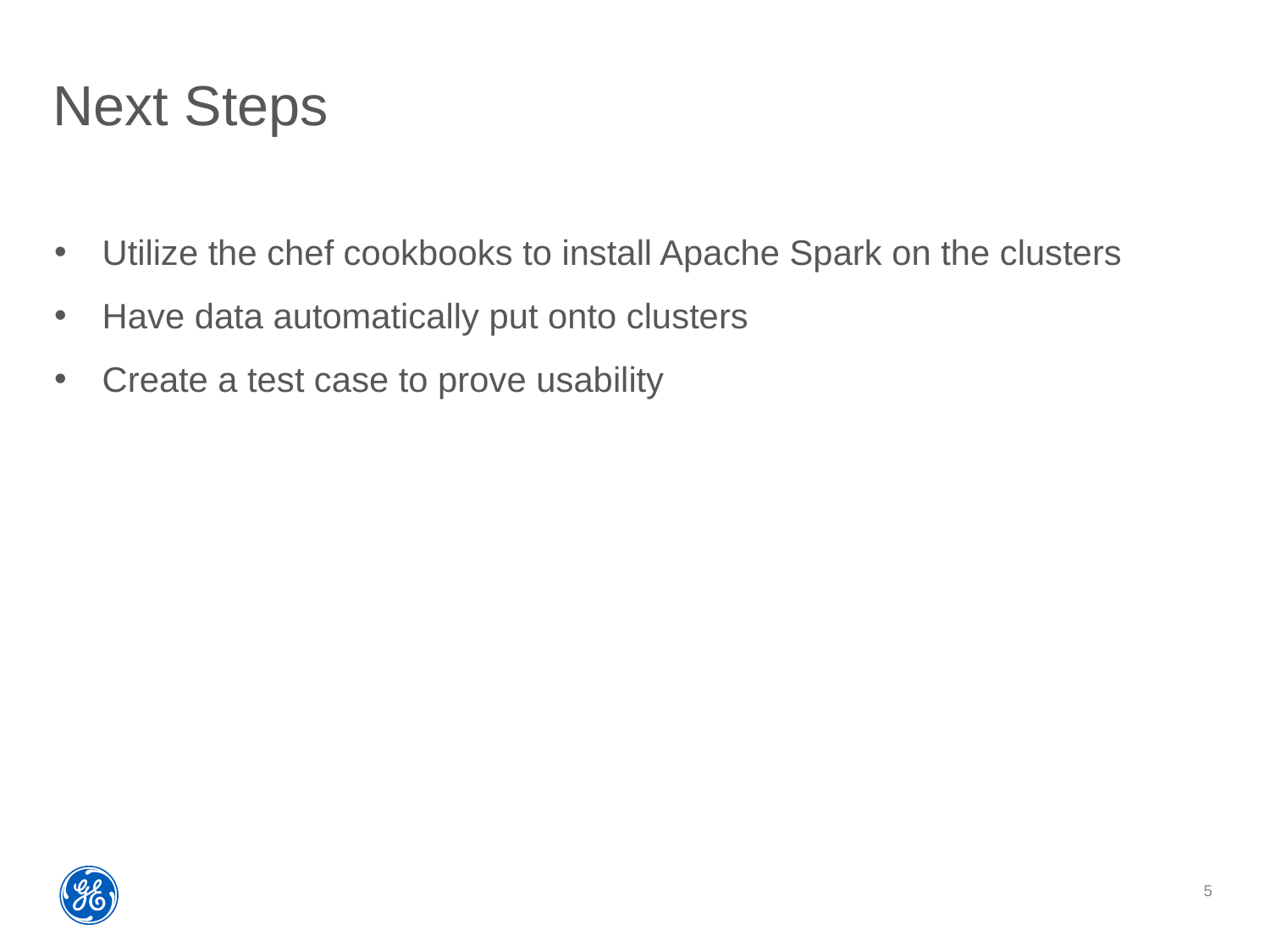

# Next Steps
Utilize the chef cookbooks to install Apache Spark on the clusters
Have data automatically put onto clusters
Create a test case to prove usability
5